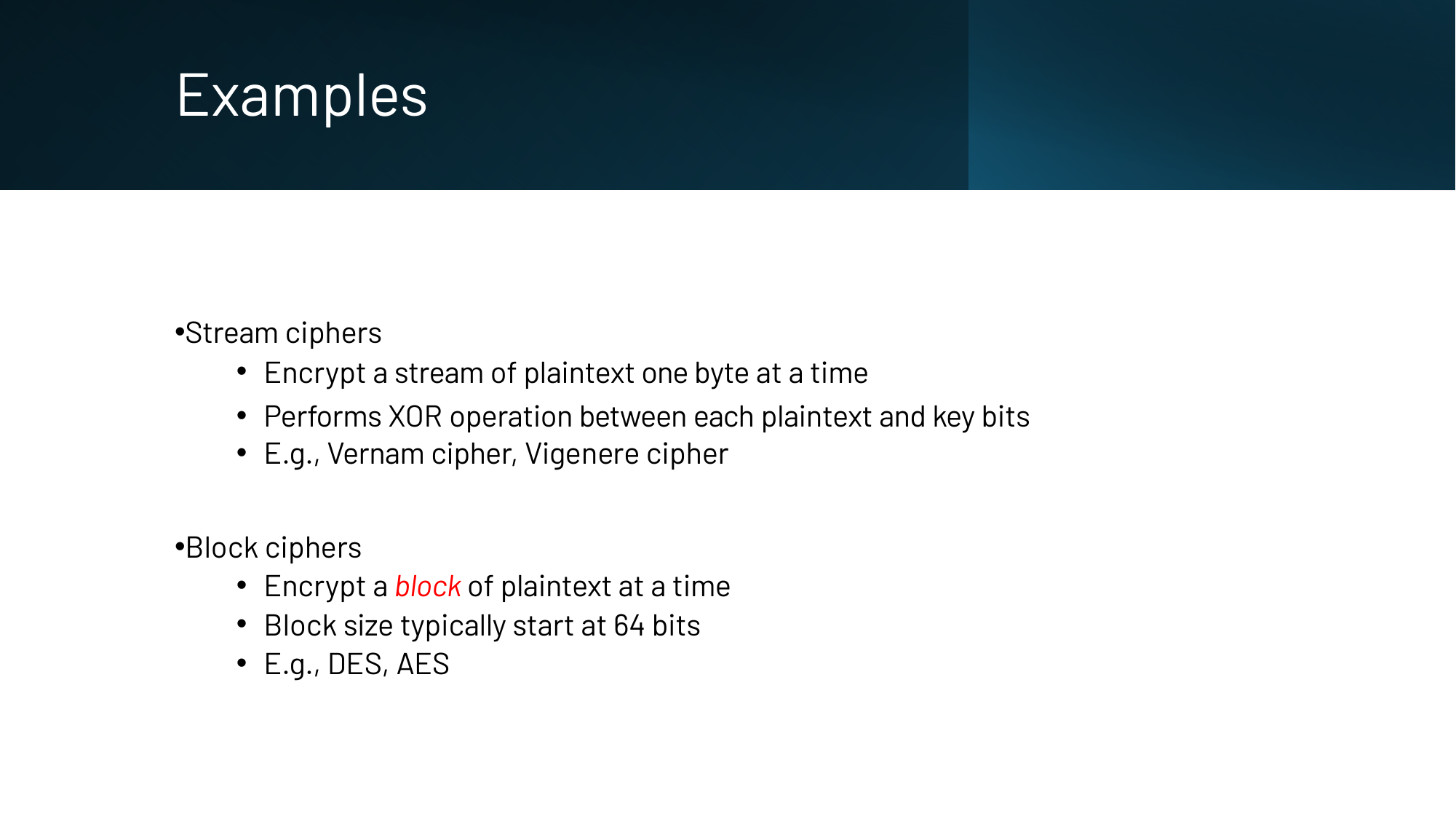

# Examples
Stream ciphers
Encrypt a stream of plaintext one byte at a time
Performs XOR operation between each plaintext and key bits
E.g., Vernam cipher, Vigenere cipher

Block ciphers
Encrypt a block of plaintext at a time
Block size typically start at 64 bits
E.g., DES, AES